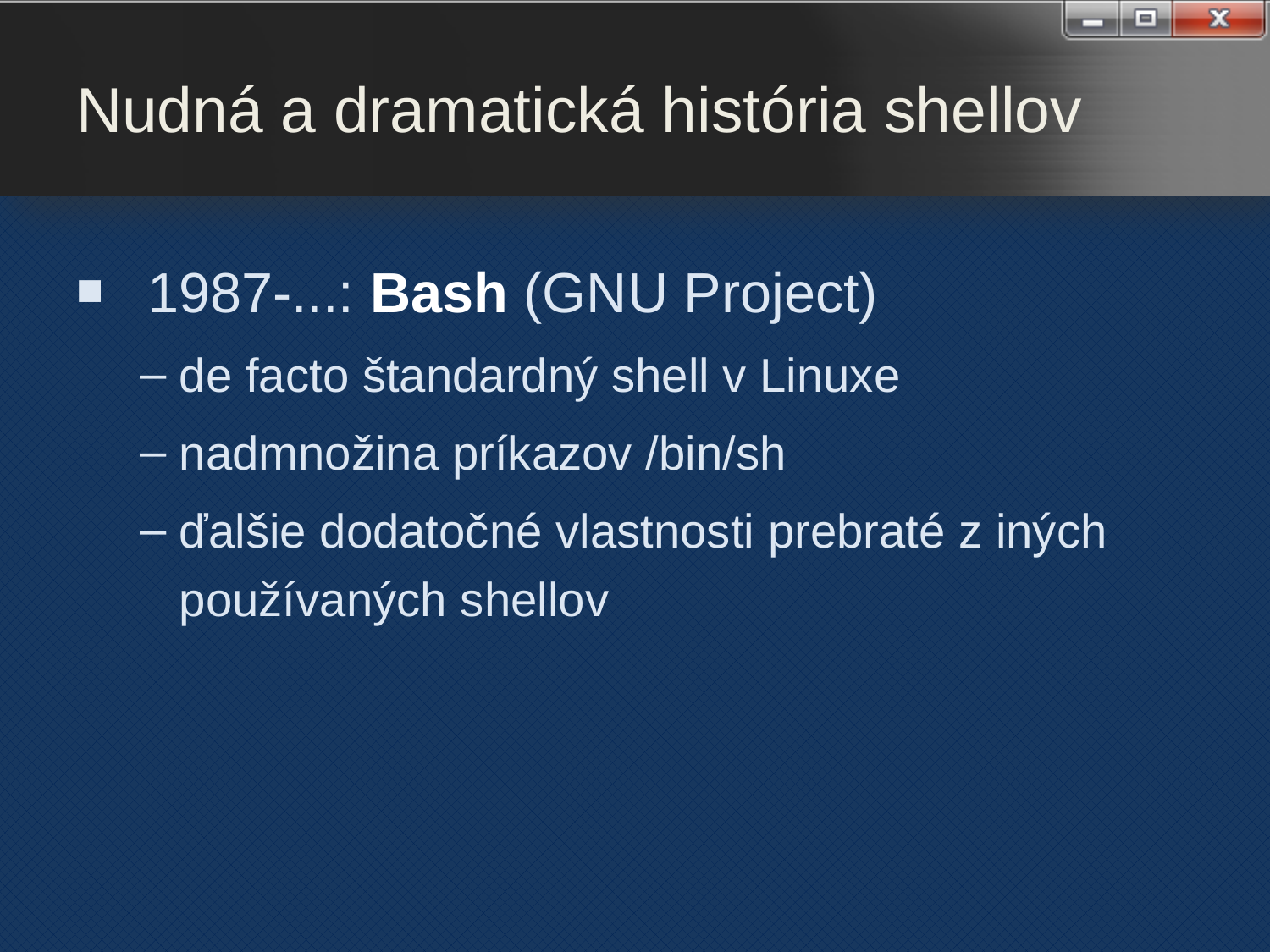

# Nudná a dramatická história shellov
1987-...: Bash (GNU Project)
de facto štandardný shell v Linuxe
nadmnožina príkazov /bin/sh
ďalšie dodatočné vlastnosti prebraté z iných používaných shellov